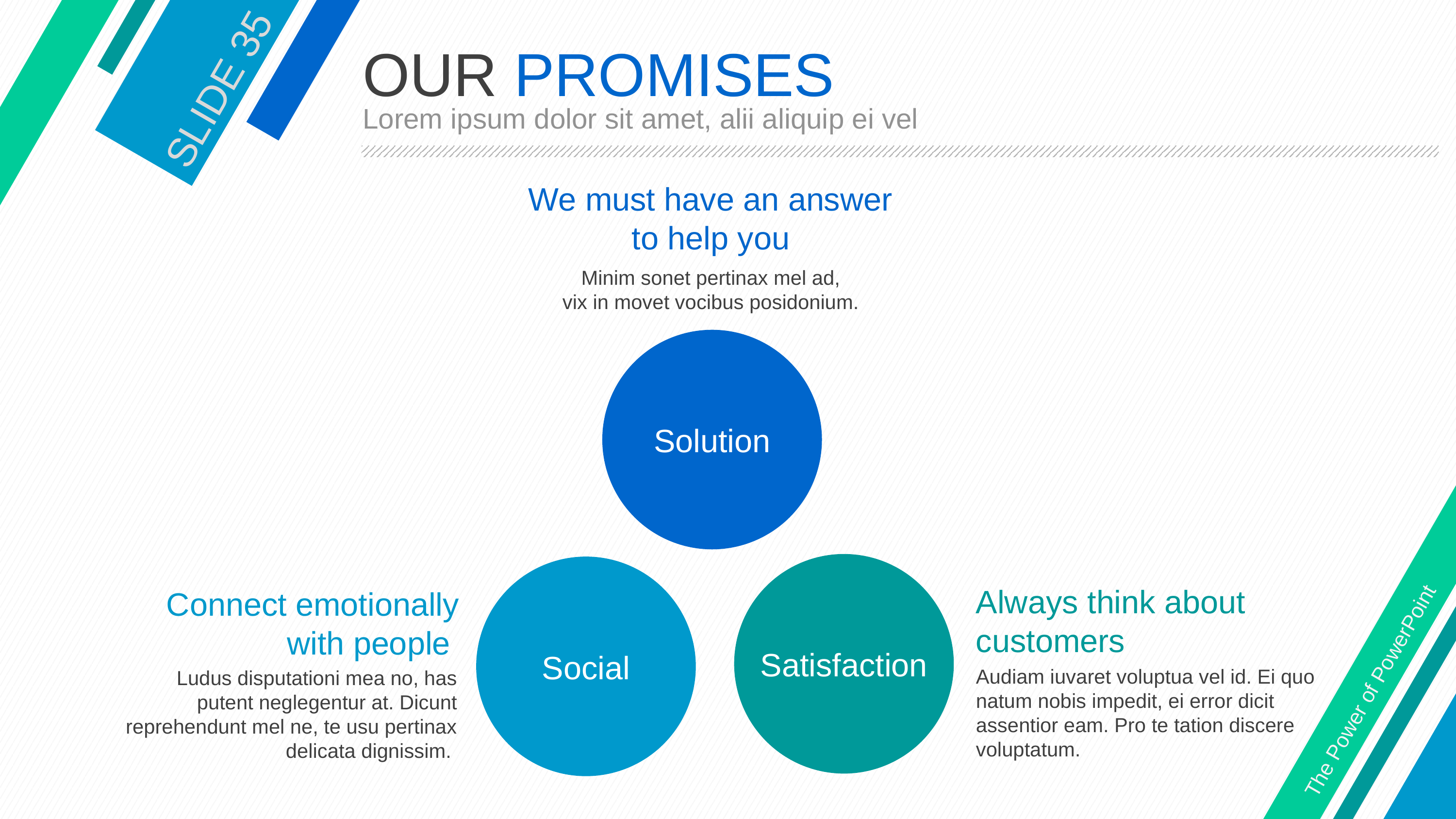

# OUR PROMISES
SLIDE 35
Lorem ipsum dolor sit amet, alii aliquip ei vel
We must have an answer
to help you
Minim sonet pertinax mel ad,
vix in movet vocibus posidonium.
Solution
Satisfaction
Social
Always think about customers
Connect emotionally with people
The Power of PowerPoint
Audiam iuvaret voluptua vel id. Ei quo natum nobis impedit, ei error dicit assentior eam. Pro te tation discere voluptatum.
Ludus disputationi mea no, has putent neglegentur at. Dicunt reprehendunt mel ne, te usu pertinax delicata dignissim.